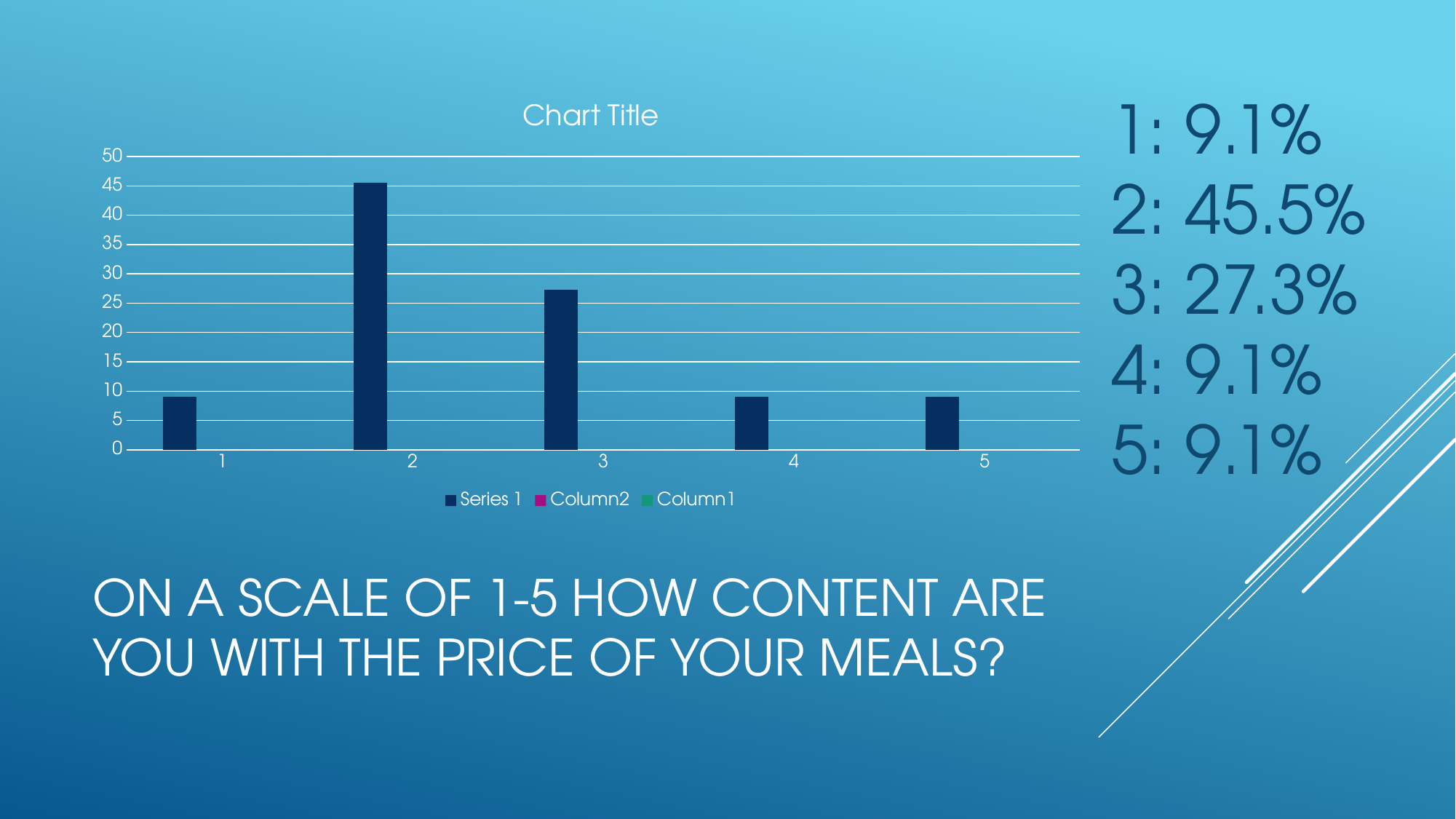

### Chart:

| Category | Series 1 | Column2 | Column1 |
|---|---|---|---|
| 1.0 | 9.1 | None | None |
| 2.0 | 45.5 | None | None |
| 3.0 | 27.3 | None | None |
| 4.0 | 9.1 | None | None |
| 5.0 | 9.1 | None | None |
1: 9.1%
2: 45.5%
3: 27.3%
4: 9.1%
5: 9.1%
# On a scale of 1-5 how content are you with the price of your meals?